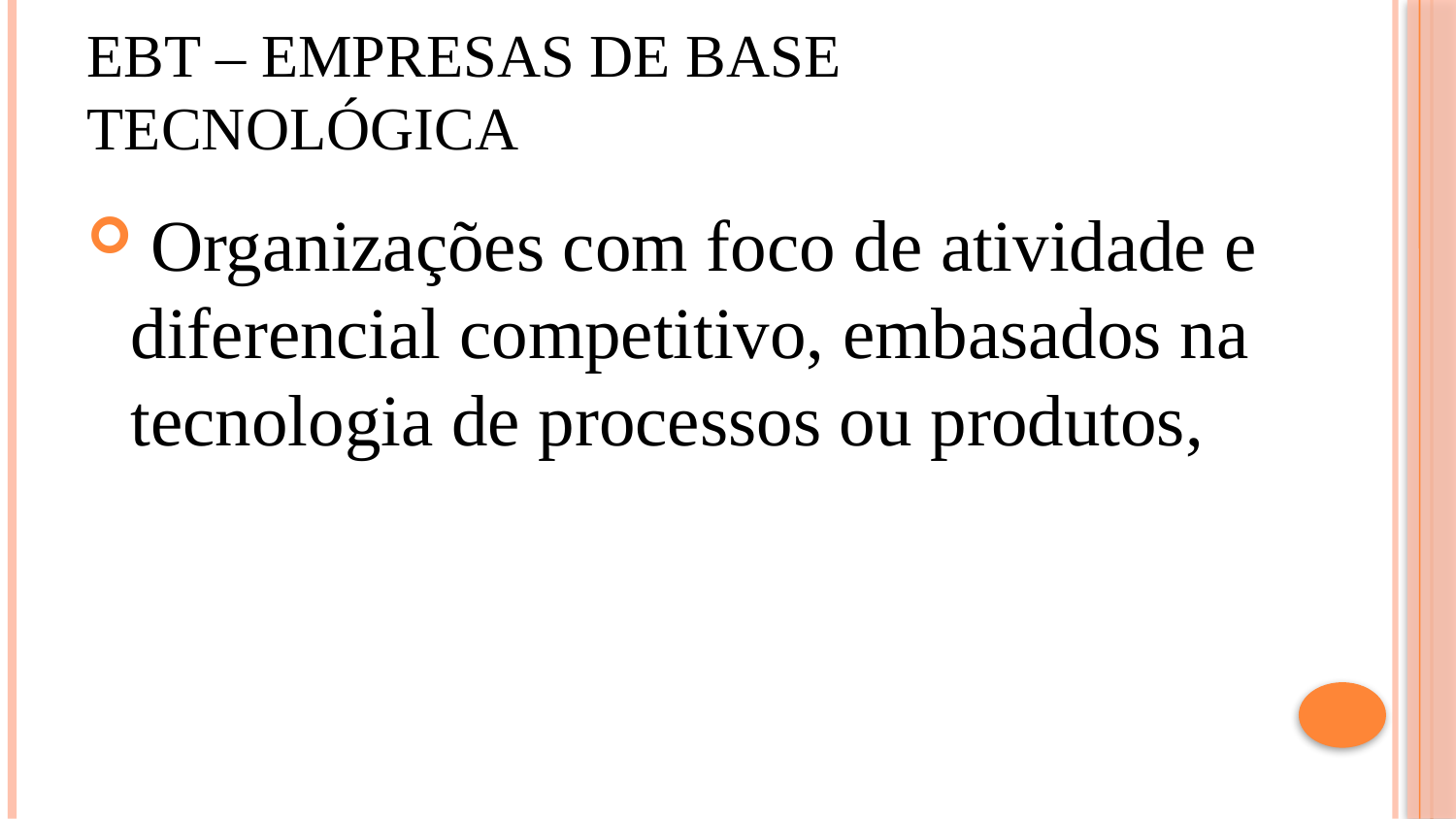

# EBT – Empresas de Base Tecnológica
 Organizações com foco de atividade e diferencial competitivo, embasados na tecnologia de processos ou produtos,